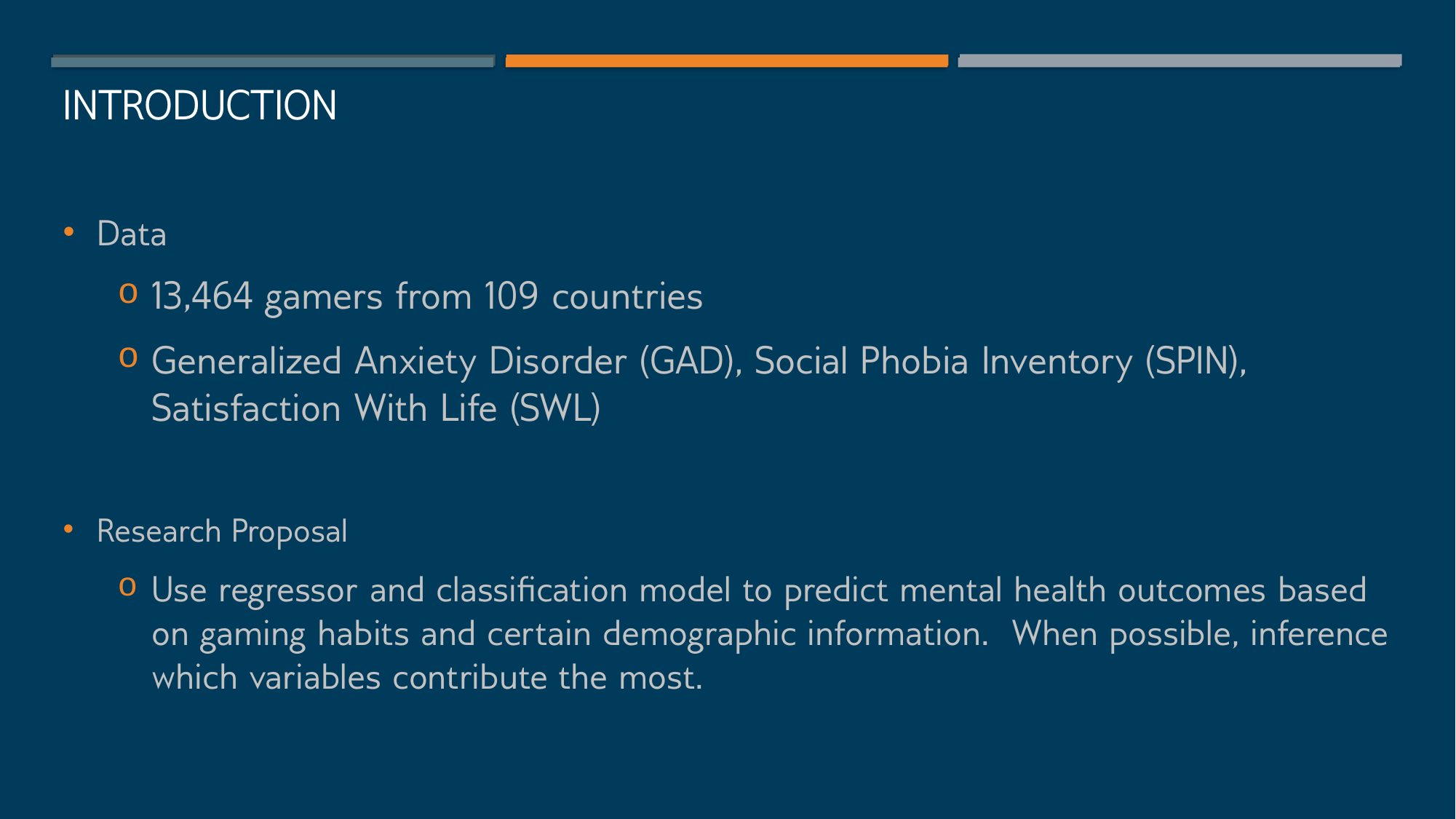

# Introduction
Data
13,464 gamers from 109 countries
Generalized Anxiety Disorder (GAD), Social Phobia Inventory (SPIN), Satisfaction With Life (SWL)

Research Proposal
Use regressor and classification model to predict mental health outcomes based on gaming habits and certain demographic information.  When possible, inference which variables contribute the most.